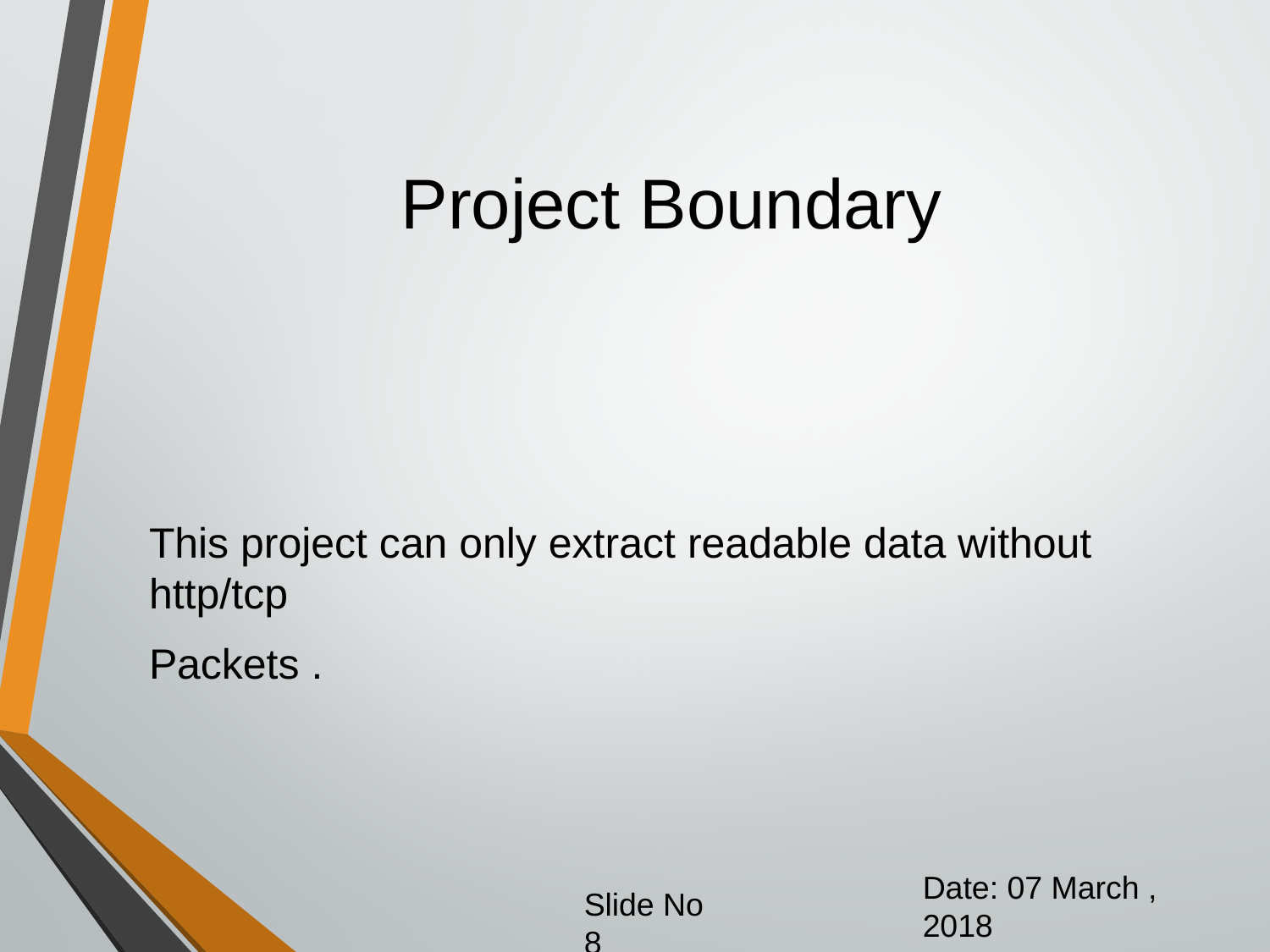

# Project Boundary
This project can only extract readable data without http/tcp
Packets .
Date: 07 March , 2018
Slide No  8